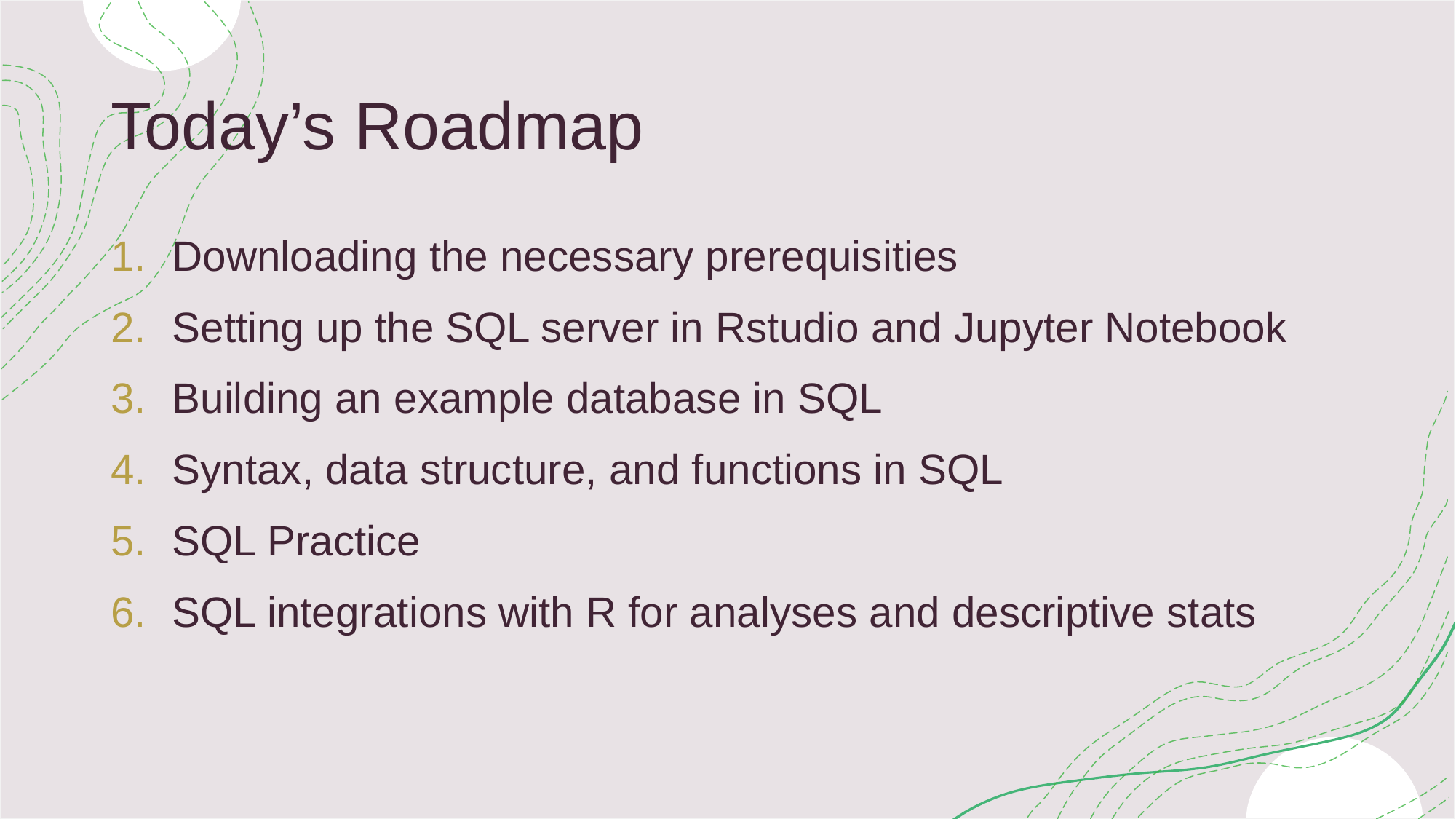

# Today’s Roadmap
Downloading the necessary prerequisities
Setting up the SQL server in Rstudio and Jupyter Notebook
Building an example database in SQL
Syntax, data structure, and functions in SQL
SQL Practice
SQL integrations with R for analyses and descriptive stats